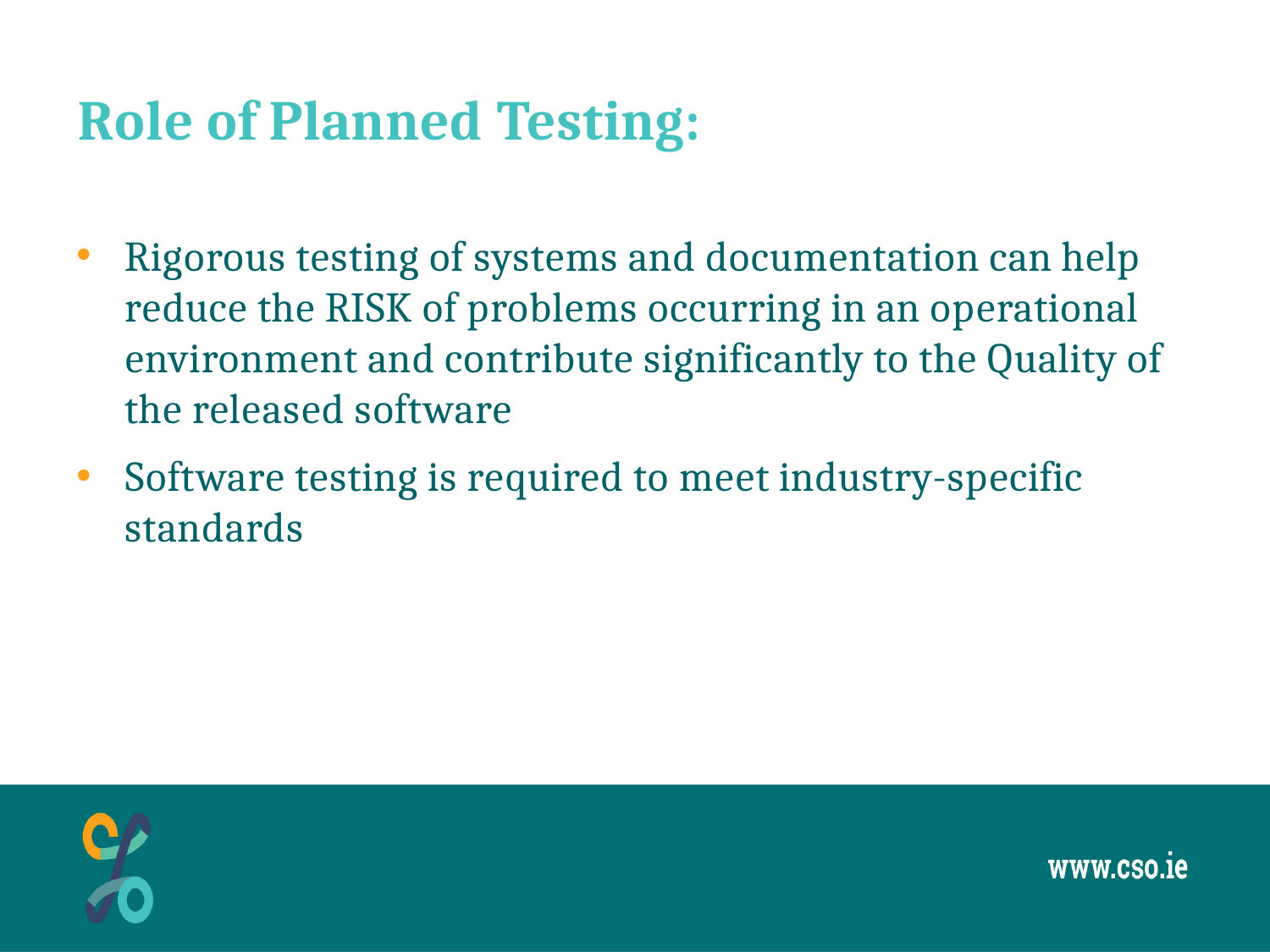

# Role of Planned Testing:
Rigorous testing of systems and documentation can help reduce the RISK of problems occurring in an operational environment and contribute significantly to the Quality of the released software
Software testing is required to meet industry-specific standards